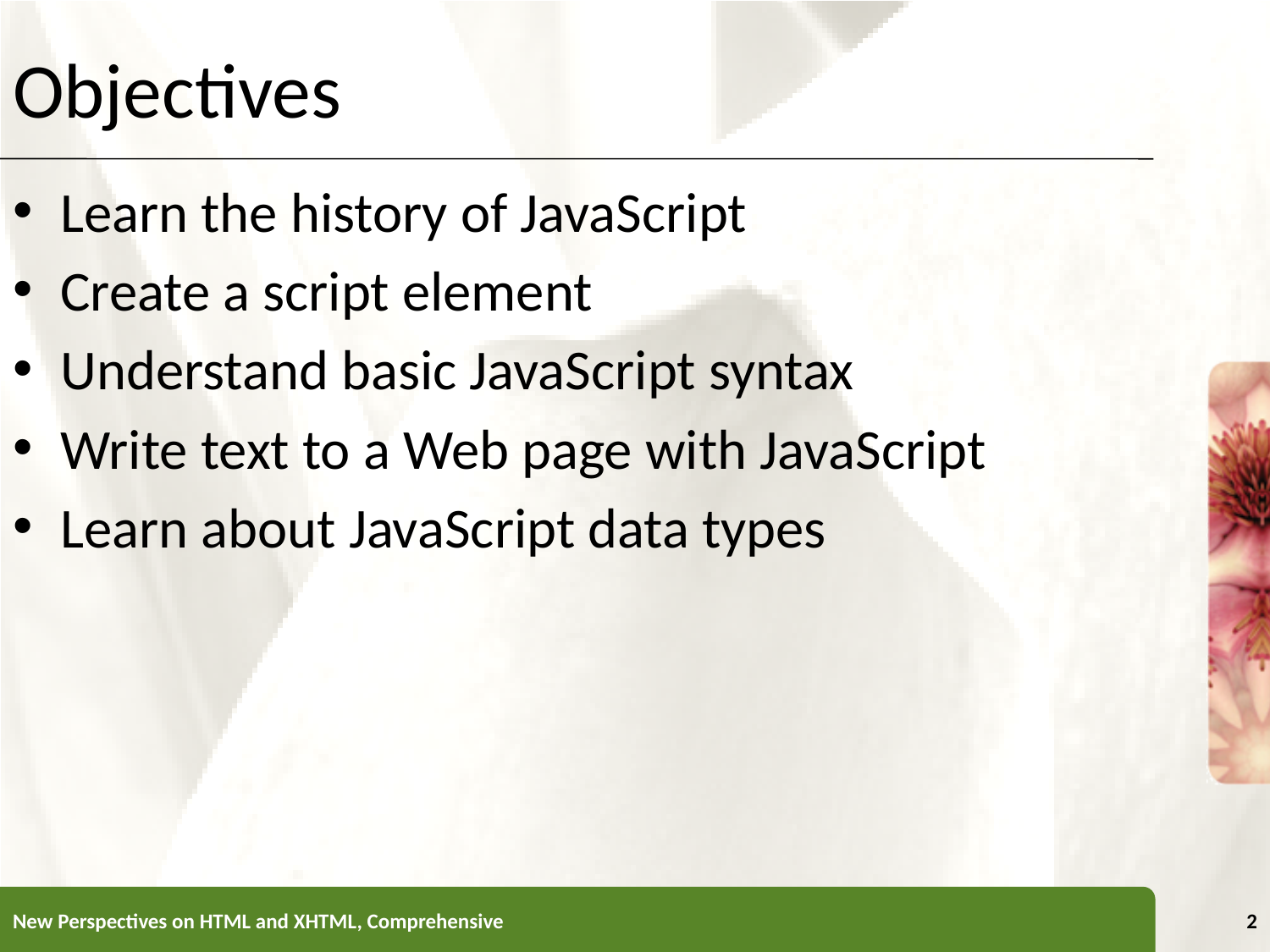

# Objectives
Learn the history of JavaScript
Create a script element
Understand basic JavaScript syntax
Write text to a Web page with JavaScript
Learn about JavaScript data types

New Perspectives on HTML and XHTML, Comprehensive
2